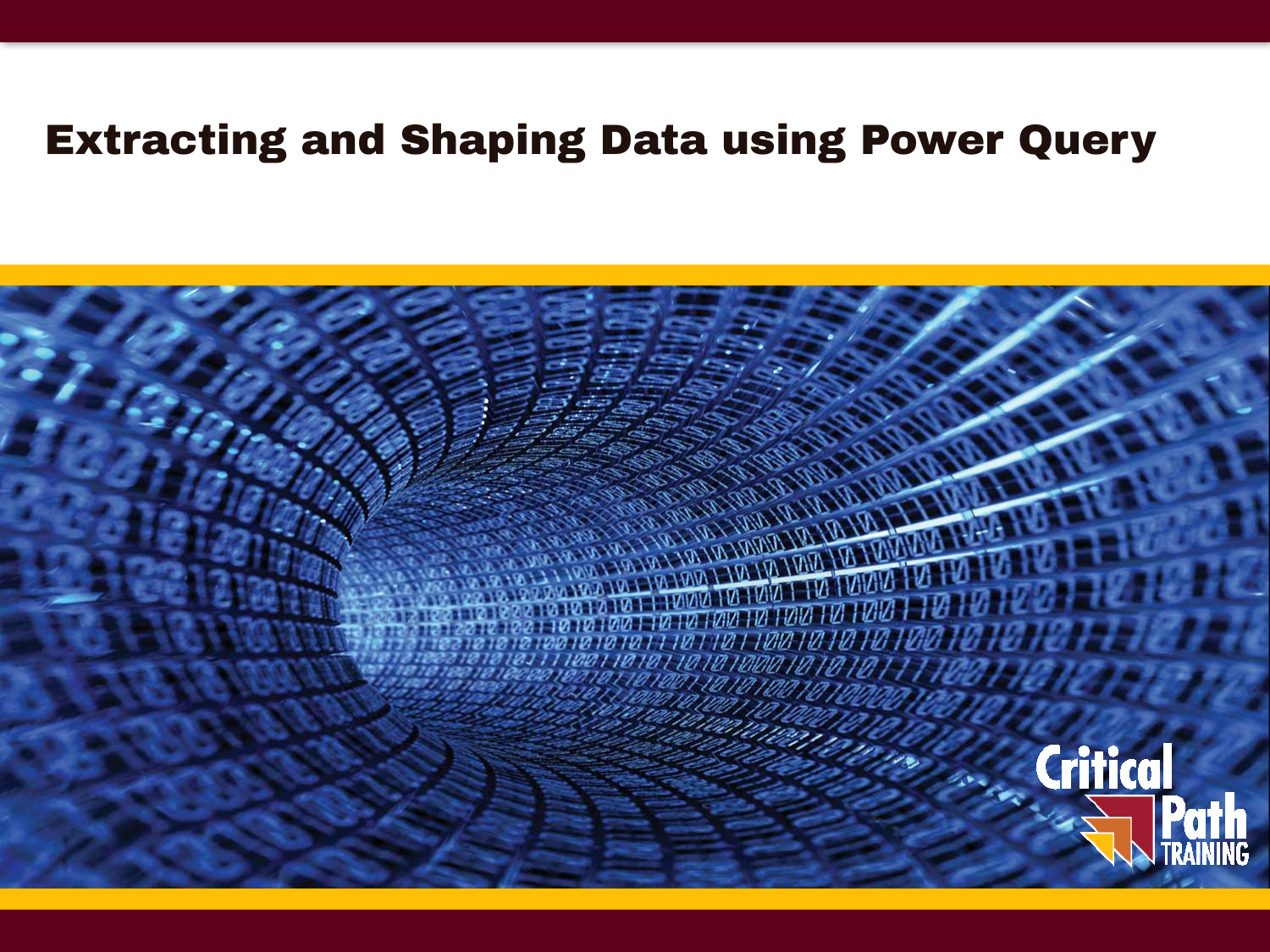

# Extracting and Shaping Data using Power Query